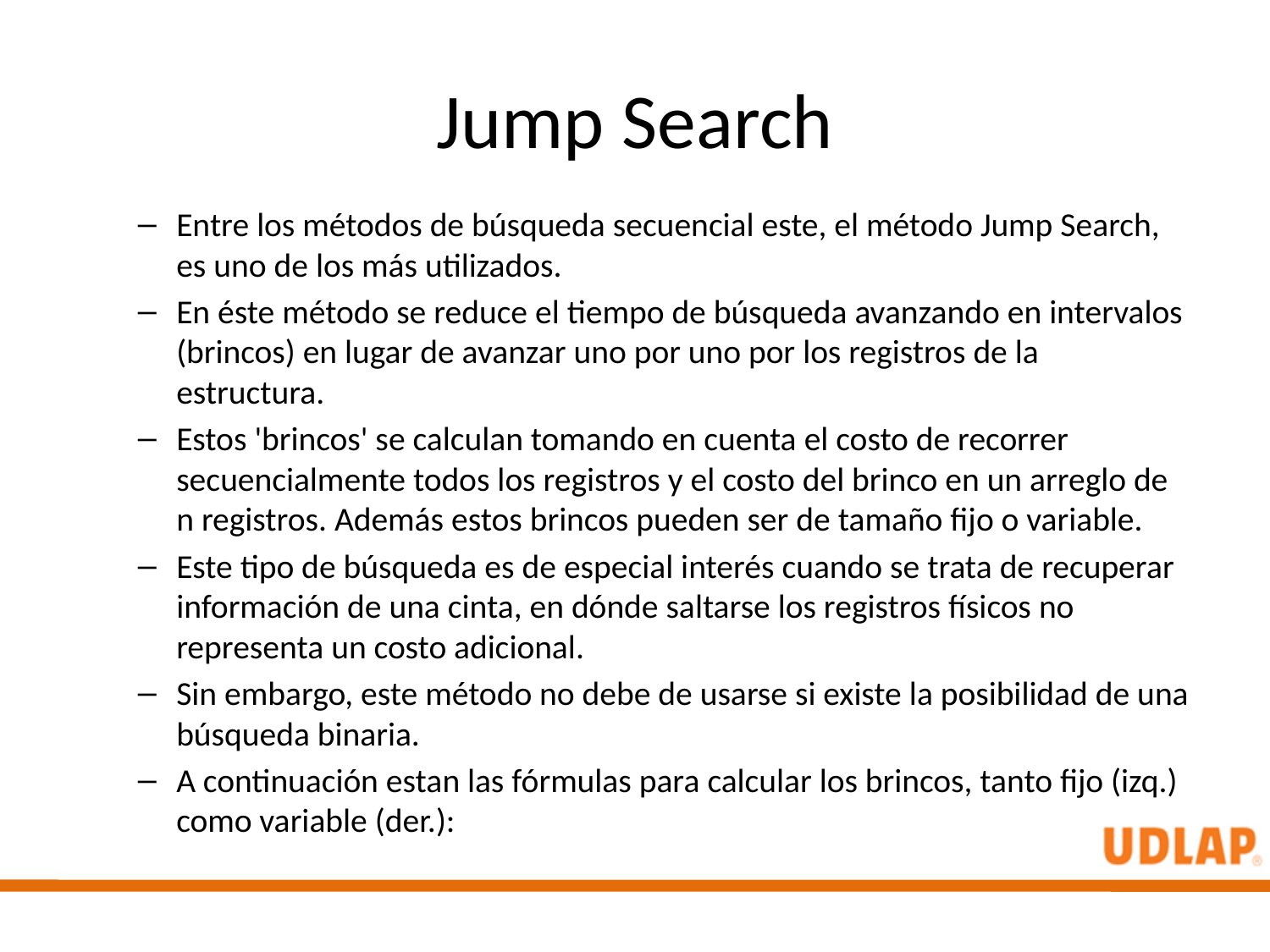

# Jump Search
Entre los métodos de búsqueda secuencial este, el método Jump Search, es uno de los más utilizados.
En éste método se reduce el tiempo de búsqueda avanzando en intervalos (brincos) en lugar de avanzar uno por uno por los registros de la estructura.
Estos 'brincos' se calculan tomando en cuenta el costo de recorrer secuencialmente todos los registros y el costo del brinco en un arreglo de n registros. Además estos brincos pueden ser de tamaño fijo o variable.
Este tipo de búsqueda es de especial interés cuando se trata de recuperar información de una cinta, en dónde saltarse los registros físicos no representa un costo adicional.
Sin embargo, este método no debe de usarse si existe la posibilidad de una búsqueda binaria.
A continuación estan las fórmulas para calcular los brincos, tanto fijo (izq.) como variable (der.):